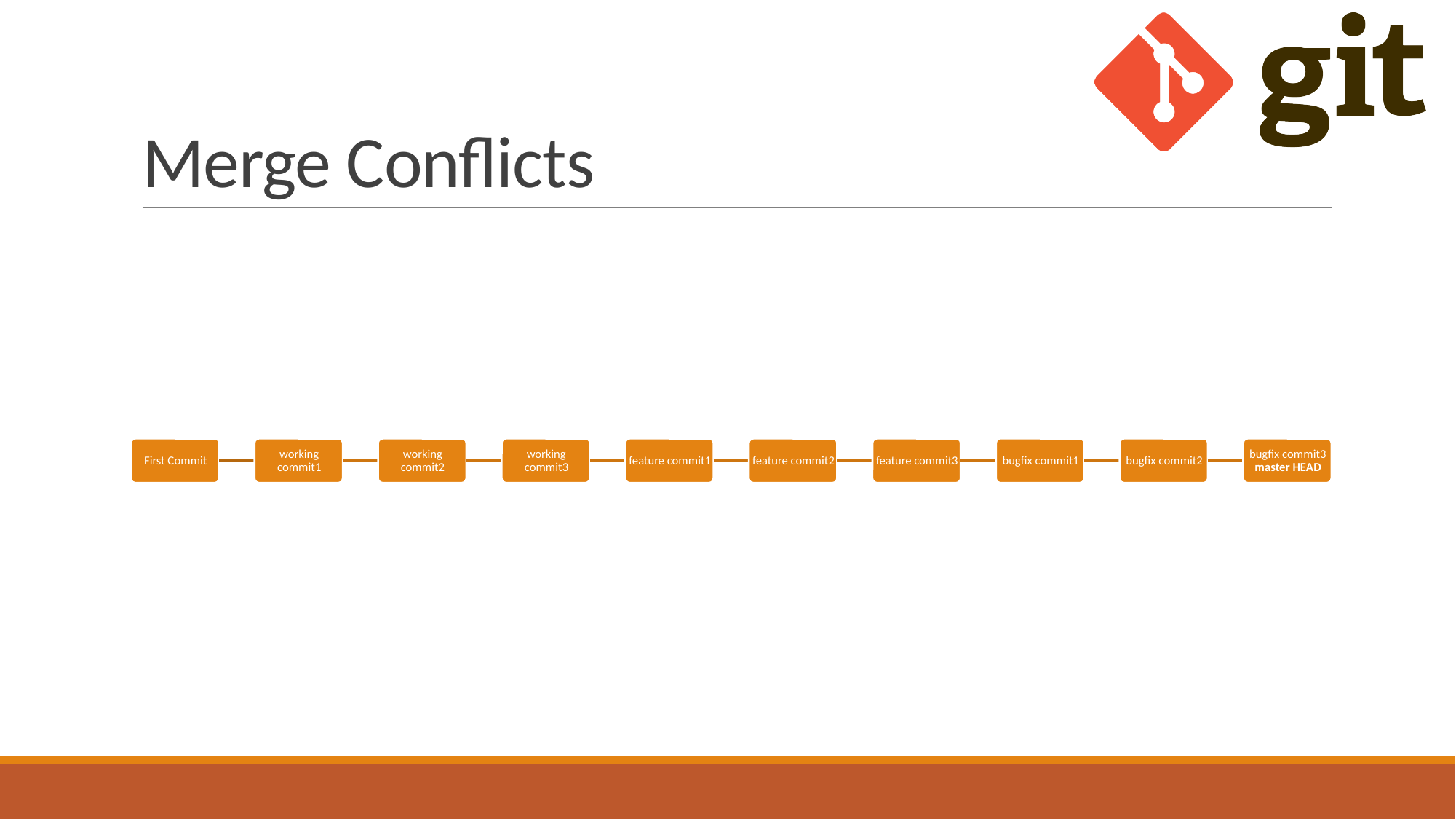

# Merge Conflicts
First Commit

working commit1

working commit2

working commit3

feature commit1

feature commit2

feature commit3

bugfix commit1

bugfix commit2

bugfix commit3
master HEAD